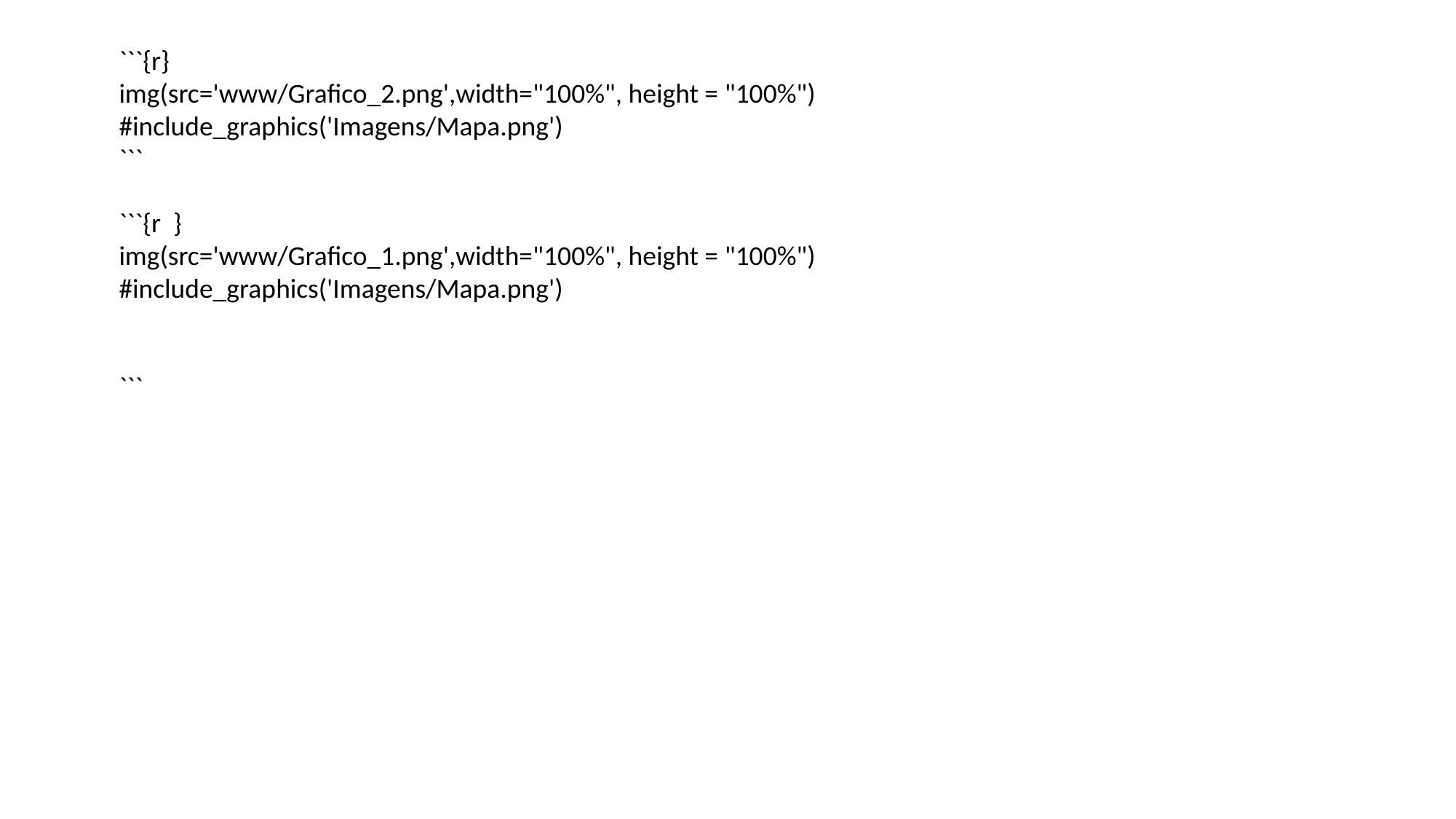

```{r}
img(src='www/Grafico_2.png',width="100%", height = "100%")
#include_graphics('Imagens/Mapa.png')
```
```{r  }
img(src='www/Grafico_1.png',width="100%", height = "100%")
#include_graphics('Imagens/Mapa.png')

```